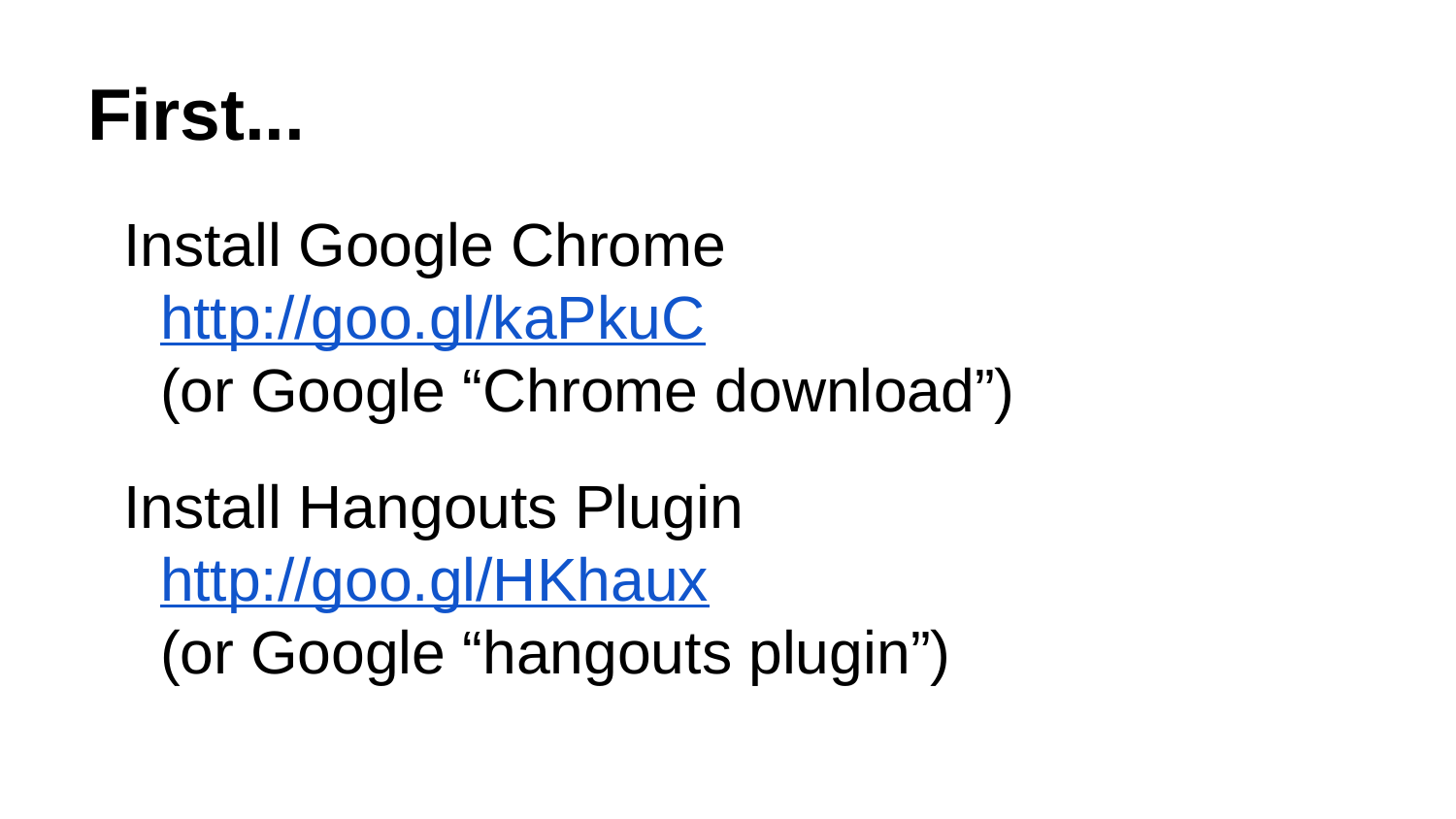

# First...
Install Google Chrome
http://goo.gl/kaPkuC
(or Google “Chrome download”)

Install Hangouts Plugin
http://goo.gl/HKhaux
(or Google “hangouts plugin”)